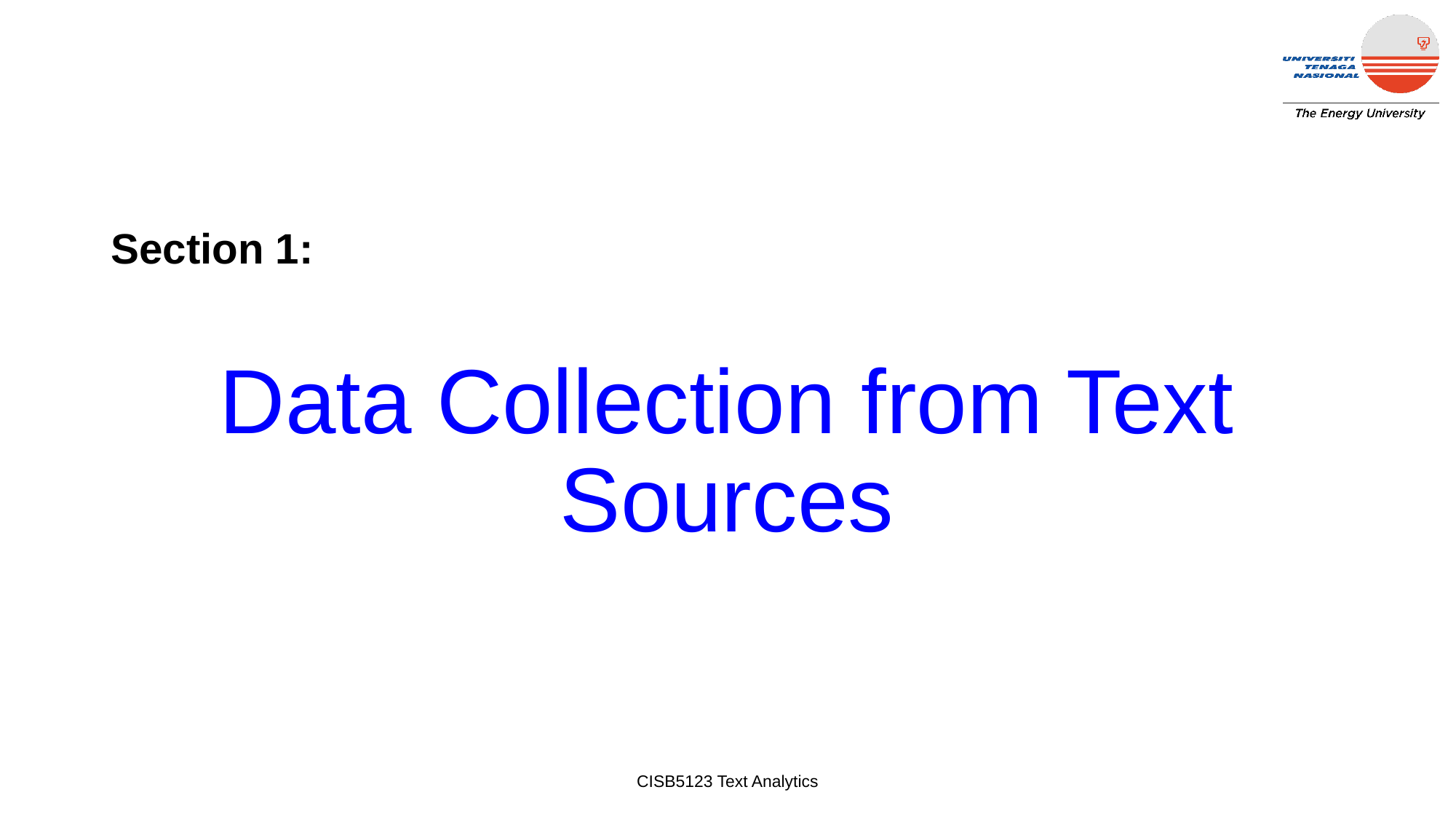

Section 1:
# Data Collection from Text Sources
CISB5123 Text Analytics